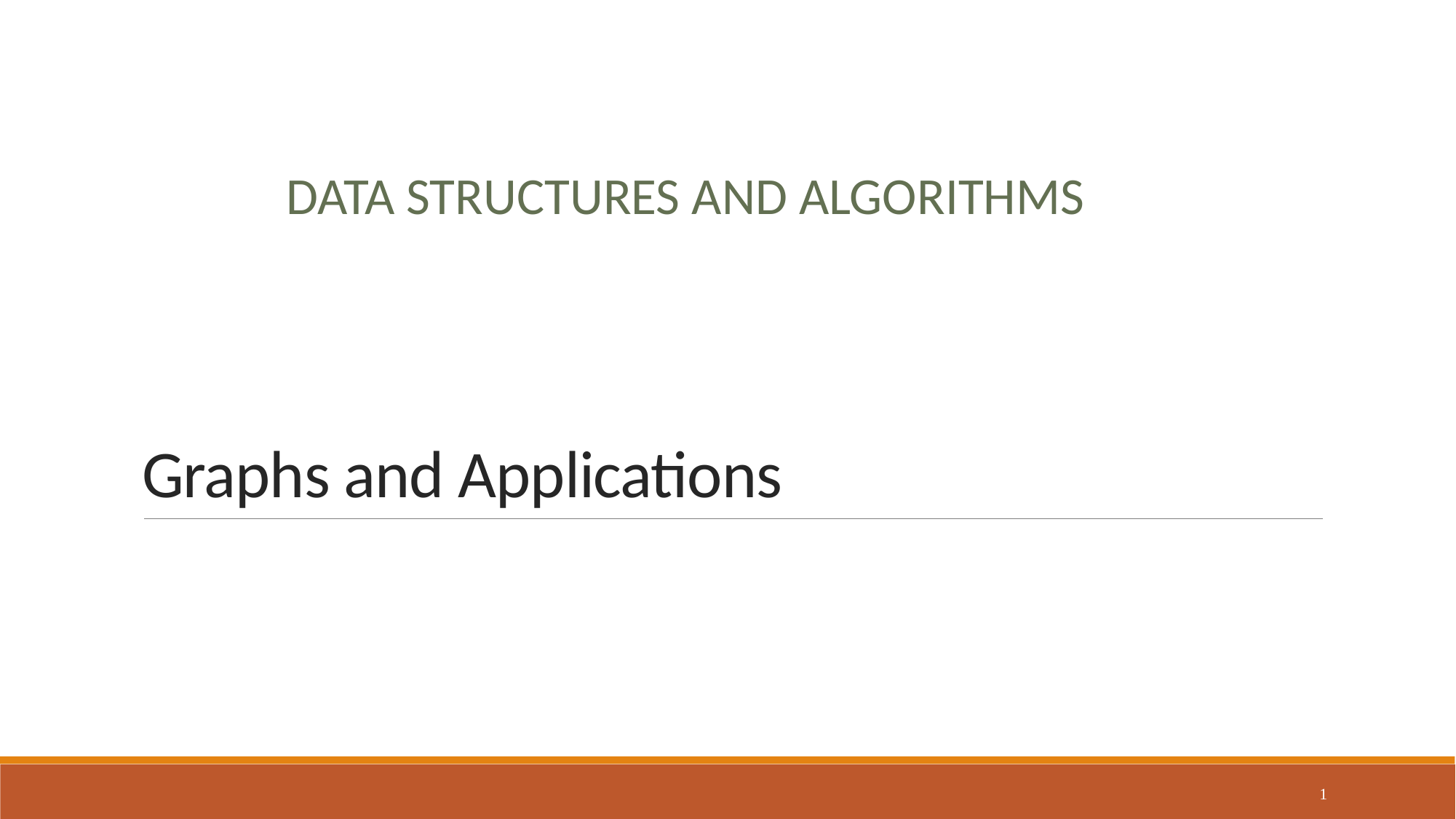

# Graphs and Applications
Data structures and algorithms
1